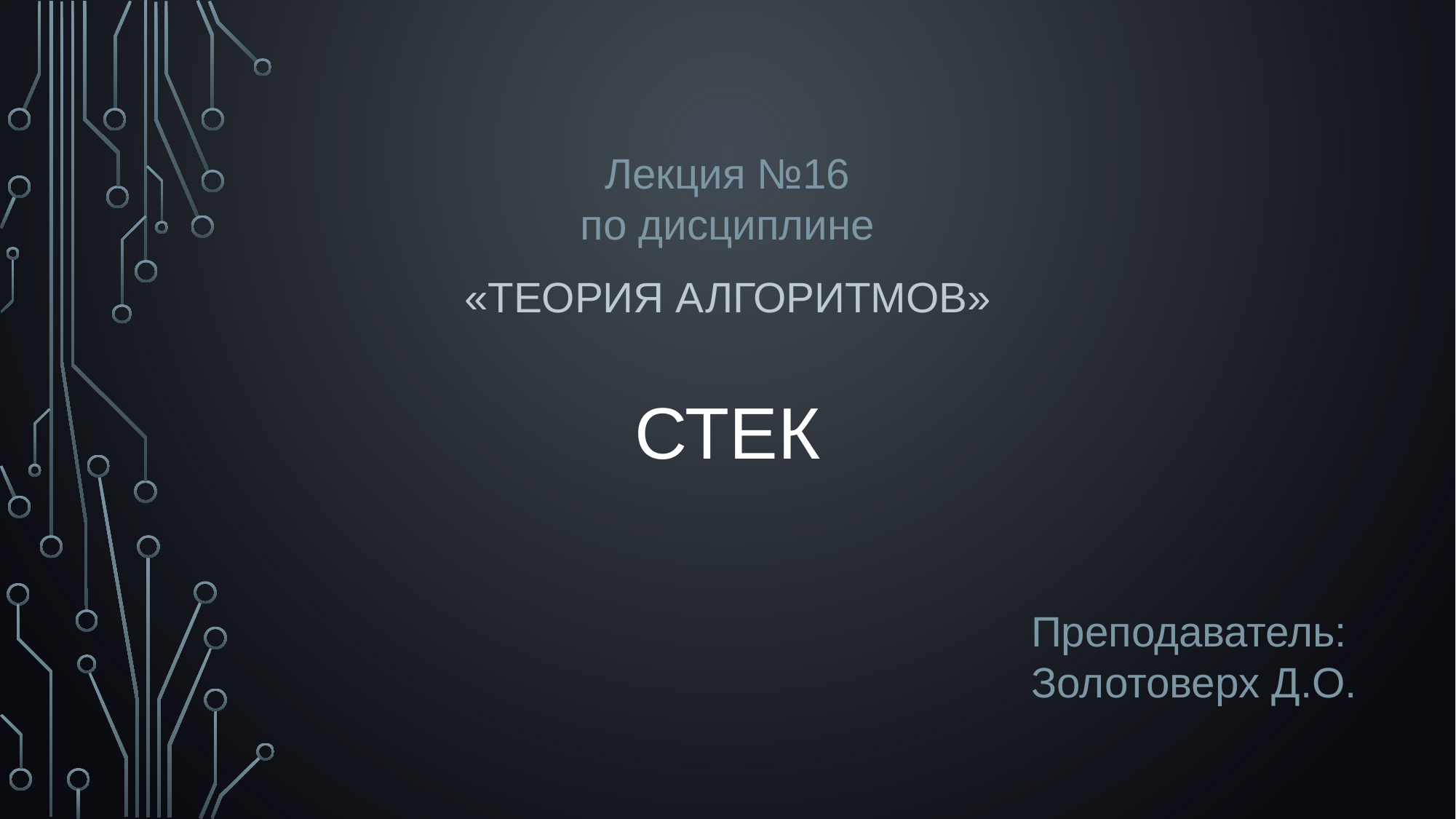

Лекция №16
по дисциплине
«Теория Алгоритмов»
# СТЕК
Преподаватель:
Золотоверх Д.О.